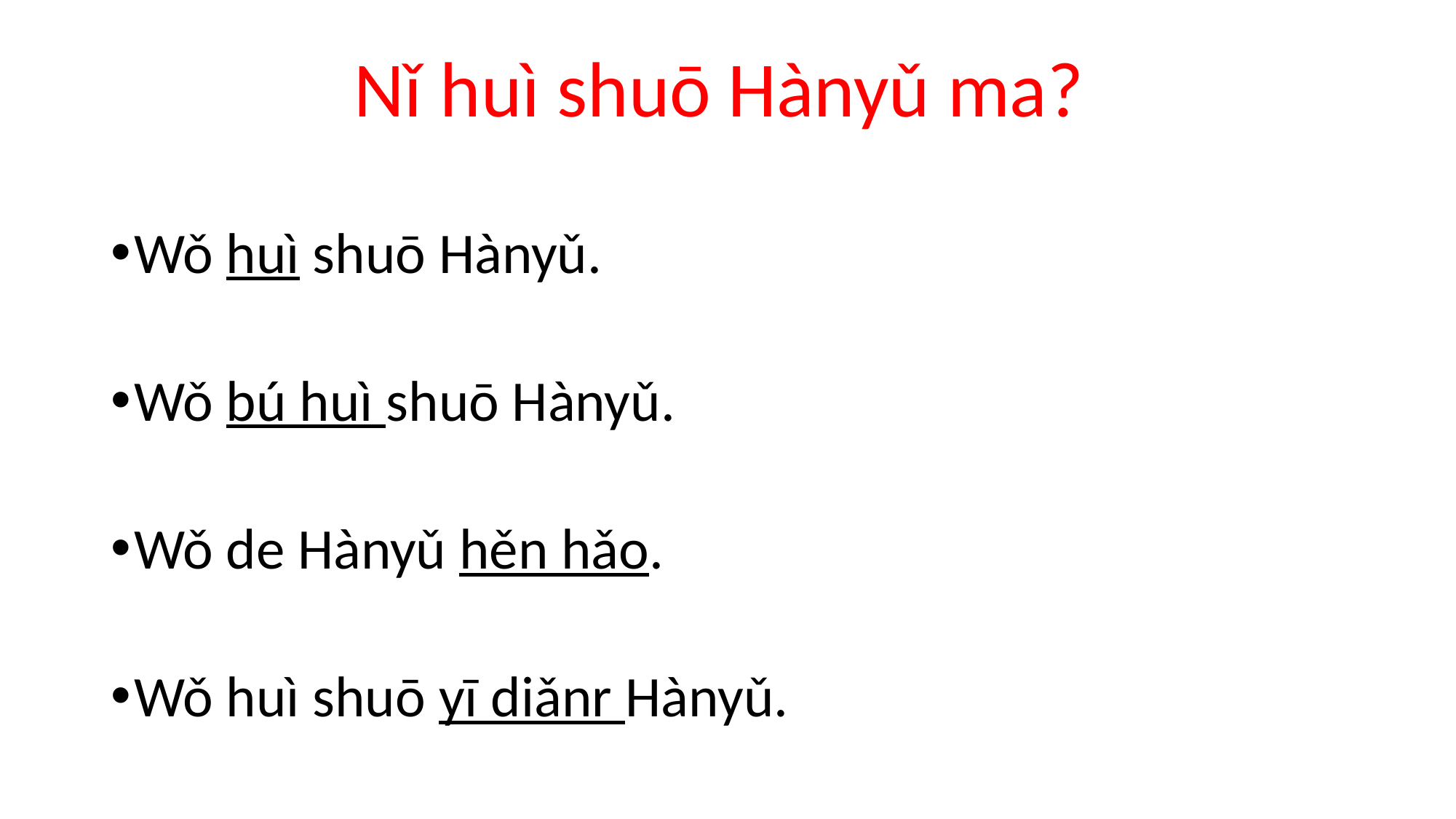

# Nǐ huì shuō Hànyǔ ma?
Wǒ huì shuō Hànyǔ.

Wǒ bú huì shuō Hànyǔ.

Wǒ de Hànyǔ hěn hǎo.

Wǒ huì shuō yī diǎnr Hànyǔ.